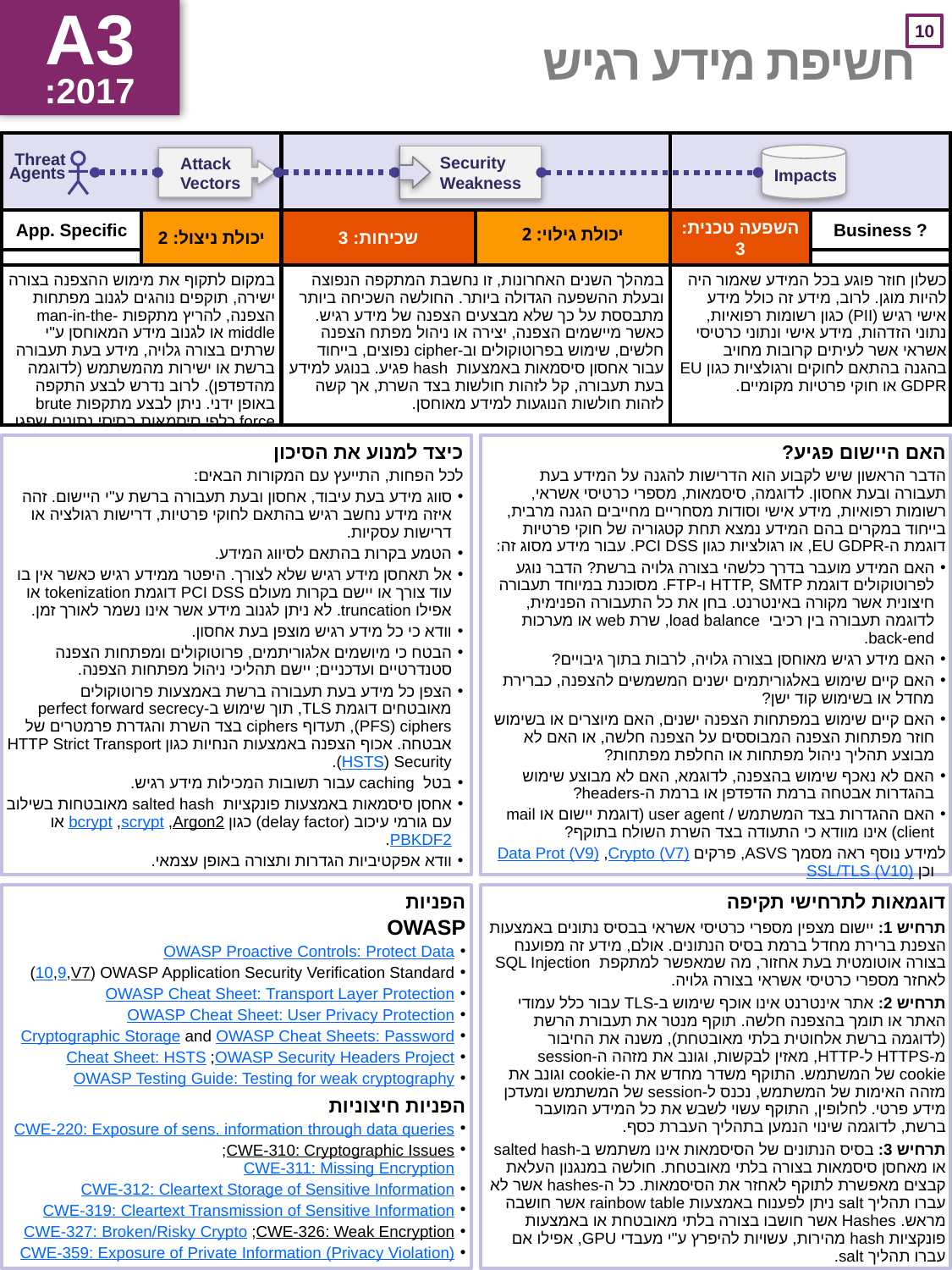

A3
:2017
# חשיפת מידע רגיש
|  |  |  |  |  |  |
| --- | --- | --- | --- | --- | --- |
|  | יכולת ניצול: 2 | שכיחות: 3 | יכולת גילוי: 2 | השפעה טכנית: 3 |  |
| במקום לתקוף את מימוש ההצפנה בצורה ישירה, תוקפים נוהגים לגנוב מפתחות הצפנה, להריץ מתקפות man-in-the-middle או לגנוב מידע המאוחסן ע"י שרתים בצורה גלויה, מידע בעת תעבורה ברשת או ישירות מהמשתמש (לדוגמה מהדפדפן). לרוב נדרש לבצע התקפה באופן ידני. ניתן לבצע מתקפות brute force כלפי סיסמאות בסיסי נתונים שפגו. |  | במהלך השנים האחרונות, זו נחשבת המתקפה הנפוצה ובעלת ההשפעה הגדולה ביותר. החולשה השכיחה ביותר מתבססת על כך שלא מבצעים הצפנה של מידע רגיש. כאשר מיישמים הצפנה, יצירה או ניהול מפתח הצפנה חלשים, שימוש בפרוטוקולים וב-cipher נפוצים, בייחוד עבור אחסון סיסמאות באמצעות hash פגיע. בנוגע למידע בעת תעבורה, קל לזהות חולשות בצד השרת, אך קשה לזהות חולשות הנוגעות למידע מאוחסן. |  | כשלון חוזר פוגע בכל המידע שאמור היה להיות מוגן. לרוב, מידע זה כולל מידע אישי רגיש (PII) כגון רשומות רפואיות, נתוני הזדהות, מידע אישי ונתוני כרטיסי אשראי אשר לעיתים קרובות מחויב בהגנה בהתאם לחוקים ורגולציות כגון EU GDPR או חוקי פרטיות מקומיים. |  |
כיצד למנוע את הסיכון
לכל הפחות, התייעץ עם המקורות הבאים:
סווג מידע בעת עיבוד, אחסון ובעת תעבורה ברשת ע"י היישום. זהה איזה מידע נחשב רגיש בהתאם לחוקי פרטיות, דרישות רגולציה או דרישות עסקיות.
הטמע בקרות בהתאם לסיווג המידע.
אל תאחסן מידע רגיש שלא לצורך. היפטר ממידע רגיש כאשר אין בו עוד צורך או יישם בקרות מעולם PCI DSS דוגמת tokenization או אפילו truncation. לא ניתן לגנוב מידע אשר אינו נשמר לאורך זמן.
וודא כי כל מידע רגיש מוצפן בעת אחסון.
הבטח כי מיושמים אלגוריתמים, פרוטוקולים ומפתחות הצפנה סטנדרטיים ועדכניים; יישם תהליכי ניהול מפתחות הצפנה.
הצפן כל מידע בעת תעבורה ברשת באמצעות פרוטוקולים מאובטחים דוגמת TLS, תוך שימוש ב-perfect forward secrecy (PFS) ciphers, תעדוף ciphers בצד השרת והגדרת פרמטרים של אבטחה. אכוף הצפנה באמצעות הנחיות כגון HTTP Strict Transport Security (HSTS).
בטל  caching עבור תשובות המכילות מידע רגיש.
אחסן סיסמאות באמצעות פונקציות  salted hash מאובטחות בשילוב עם גורמי עיכוב (delay factor) כגון Argon2, scrypt, bcrypt או PBKDF2.
וודא אפקטיביות הגדרות ותצורה באופן עצמאי.
האם היישום פגיע?
הדבר הראשון שיש לקבוע הוא הדרישות להגנה על המידע בעת תעבורה ובעת אחסון. לדוגמה, סיסמאות, מספרי כרטיסי אשראי, רשומות רפואיות, מידע אישי וסודות מסחריים מחייבים הגנה מרבית, בייחוד במקרים בהם המידע נמצא תחת קטגוריה של חוקי פרטיות דוגמת ה-EU GDPR, או רגולציות כגון PCI DSS. עבור מידע מסוג זה:
האם המידע מועבר בדרך כלשהי בצורה גלויה ברשת? הדבר נוגע לפרוטוקולים דוגמת HTTP, SMTP ו-FTP. מסוכנת במיוחד תעבורה חיצונית אשר מקורה באינטרנט. בחן את כל התעבורה הפנימית, לדוגמה תעבורה בין רכיבי  load balance, שרת web או מערכות back-end.
האם מידע רגיש מאוחסן בצורה גלויה, לרבות בתוך גיבויים?
האם קיים שימוש באלגוריתמים ישנים המשמשים להצפנה, כברירת מחדל או בשימוש קוד ישן?
האם קיים שימוש במפתחות הצפנה ישנים, האם מיוצרים או בשימוש חוזר מפתחות הצפנה המבוססים על הצפנה חלשה, או האם לא מבוצע תהליך ניהול מפתחות או החלפת מפתחות?
האם לא נאכף שימוש בהצפנה, לדוגמא, האם לא מבוצע שימוש בהגדרות אבטחה ברמת הדפדפן או ברמת ה-headers?
האם ההגדרות בצד המשתמש / user agent (דוגמת יישום או mail client) אינו מוודא כי התעודה בצד השרת השולח בתוקף?
למידע נוסף ראה מסמך ASVS, פרקים Crypto (V7), Data Prot (V9) וכן SSL/TLS (V10)
הפניות
OWASP
OWASP Proactive Controls: Protect Data
OWASP Application Security Verification Standard (V7,9,10)
OWASP Cheat Sheet: Transport Layer Protection
OWASP Cheat Sheet: User Privacy Protection
OWASP Cheat Sheets: Password and Cryptographic Storage
OWASP Security Headers Project; Cheat Sheet: HSTS
OWASP Testing Guide: Testing for weak cryptography
הפניות חיצוניות
CWE-220: Exposure of sens. information through data queries
CWE-310: Cryptographic Issues; CWE-311: Missing Encryption
CWE-312: Cleartext Storage of Sensitive Information
CWE-319: Cleartext Transmission of Sensitive Information
CWE-326: Weak Encryption; CWE-327: Broken/Risky Crypto
CWE-359: Exposure of Private Information (Privacy Violation)
דוגמאות לתרחישי תקיפה
תרחיש 1: יישום מצפין מספרי כרטיסי אשראי בבסיס נתונים באמצעות הצפנת ברירת מחדל ברמת בסיס הנתונים. אולם, מידע זה מפוענח בצורה אוטומטית בעת אחזור, מה שמאפשר למתקפת  SQL Injection לאחזר מספרי כרטיסי אשראי בצורה גלויה.
תרחיש 2: אתר אינטרנט אינו אוכף שימוש ב-TLS עבור כלל עמודי האתר או תומך בהצפנה חלשה. תוקף מנטר את תעבורת הרשת (לדוגמה ברשת אלחוטית בלתי מאובטחת), משנה את החיבור מ-HTTPS ל-HTTP, מאזין לבקשות, וגונב את מזהה ה-session cookie של המשתמש. התוקף משדר מחדש את ה-cookie וגונב את מזהה האימות של המשתמש, נכנס ל-session של המשתמש ומעדכן מידע פרטי. לחלופין, התוקף עשוי לשבש את כל המידע המועבר ברשת, לדוגמה שינוי הנמען בתהליך העברת כסף.
תרחיש 3: בסיס הנתונים של הסיסמאות אינו משתמש ב-salted hash או מאחסן סיסמאות בצורה בלתי מאובטחת. חולשה במנגנון העלאת קבצים מאפשרת לתוקף לאחזר את הסיסמאות. כל ה-hashes אשר לא עברו תהליך salt ניתן לפענוח באמצעות rainbow table אשר חושבה מראש. Hashes אשר חושבו בצורה בלתי מאובטחת או באמצעות פונקציות hash מהירות, עשויות להיפרץ ע"י מעבדי GPU, אפילו אם עברו תהליך salt.